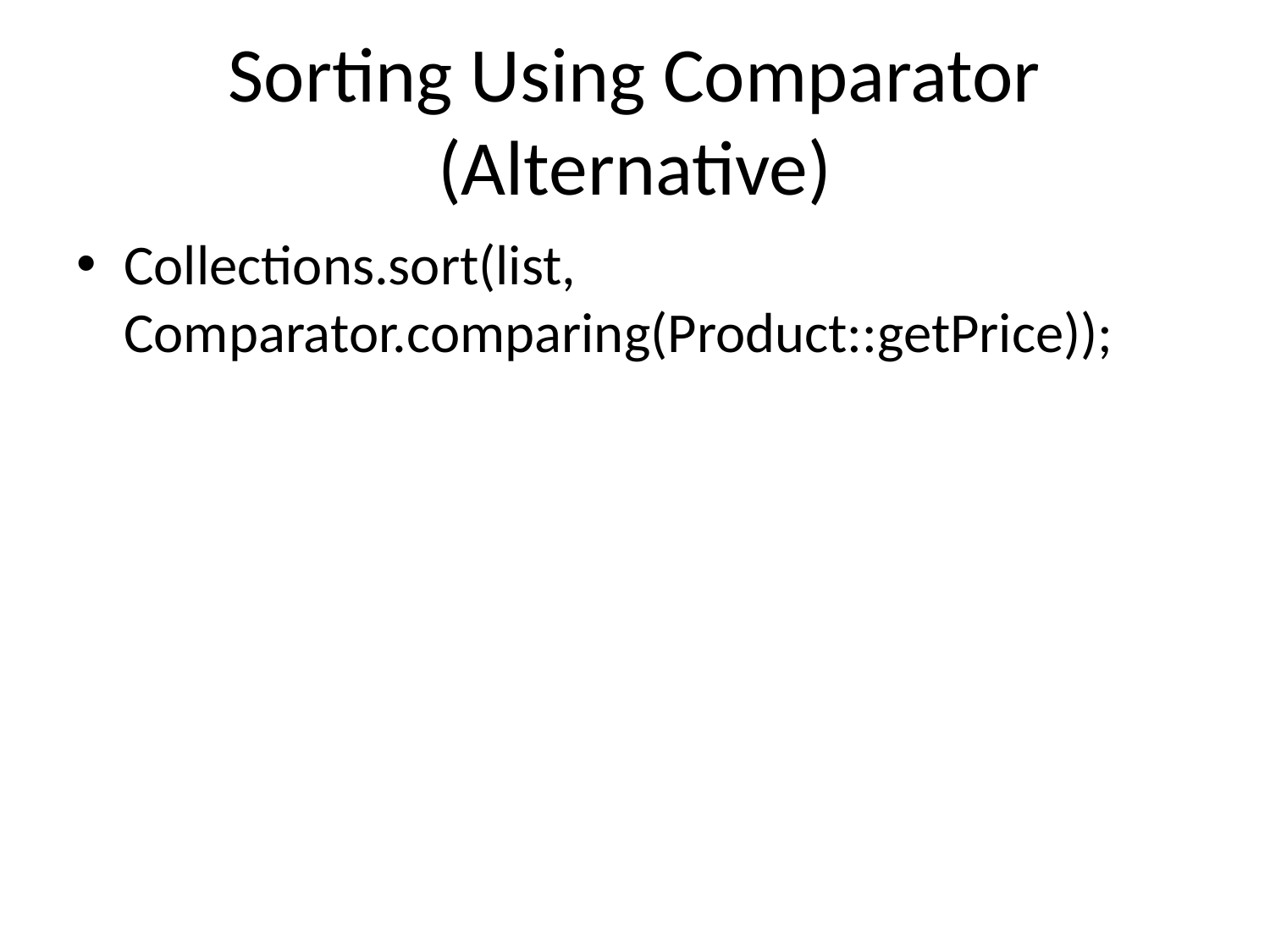

# Sorting Using Comparator (Alternative)
Collections.sort(list, Comparator.comparing(Product::getPrice));